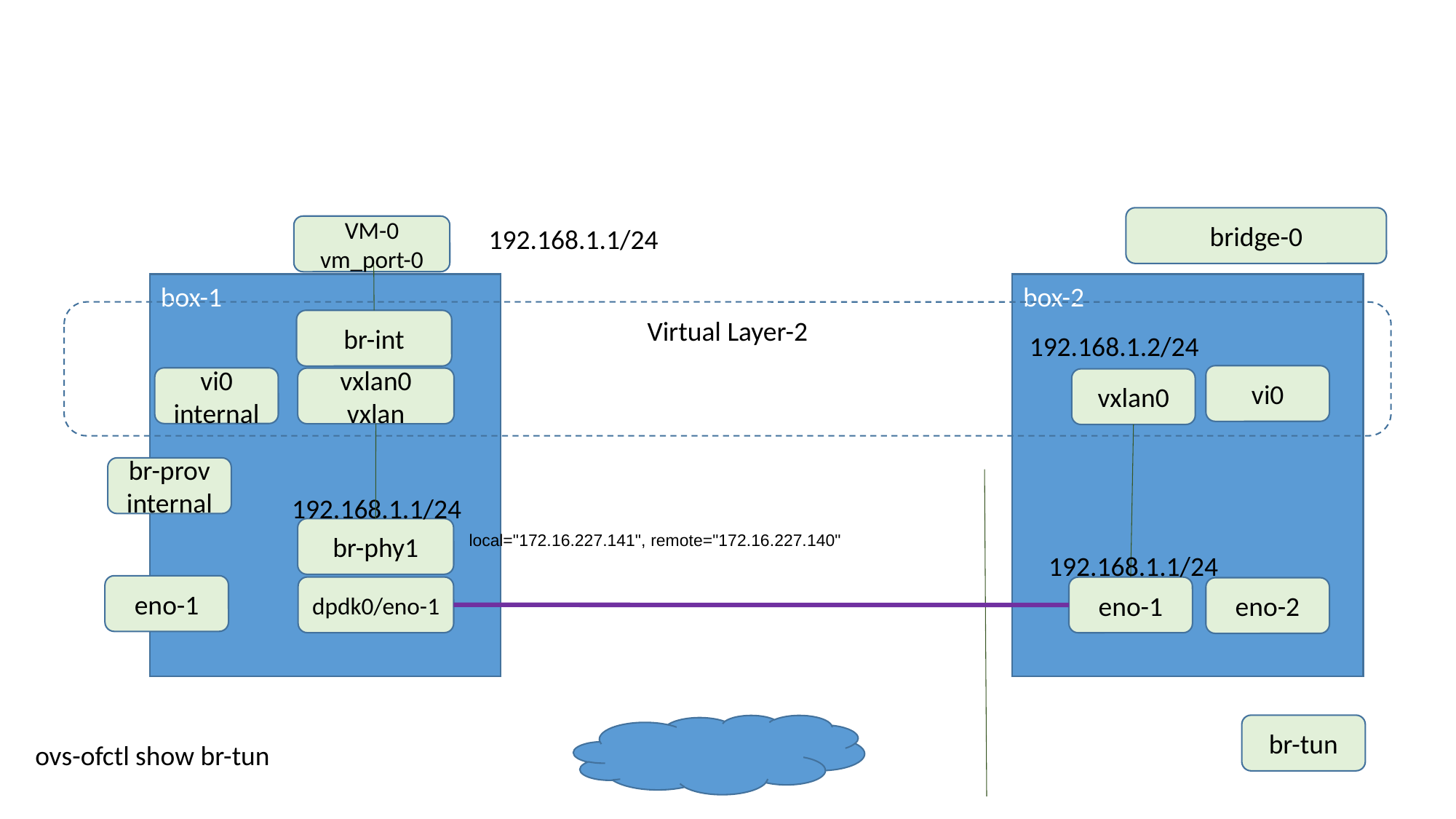

#
bridge-0
VM-0
vm_port-0
192.168.1.1/24
box-1
box-2
Virtual Layer-2
br-int
192.168.1.2/24
vi0
vi0
internal
vxlan0
vxlan
vxlan0
br-prov
internal
192.168.1.1/24
br-phy1
local="172.16.227.141", remote="172.16.227.140"
192.168.1.1/24
eno-1
dpdk0/eno-1
eno-1
eno-2

br-tun
ovs-ofctl show br-tun